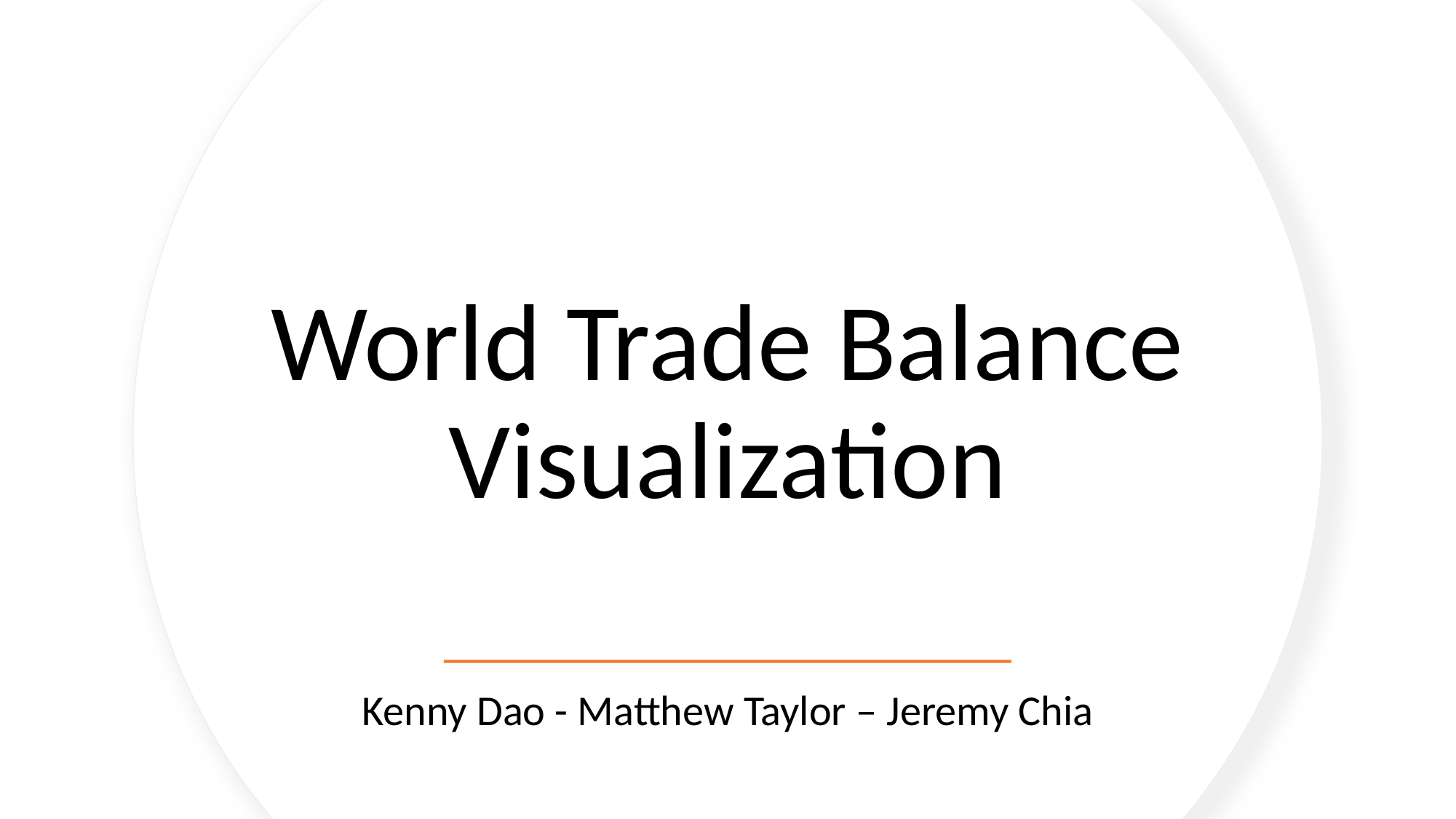

# World Trade Balance Visualization

Kenny Dao - Matthew Taylor – Jeremy Chia